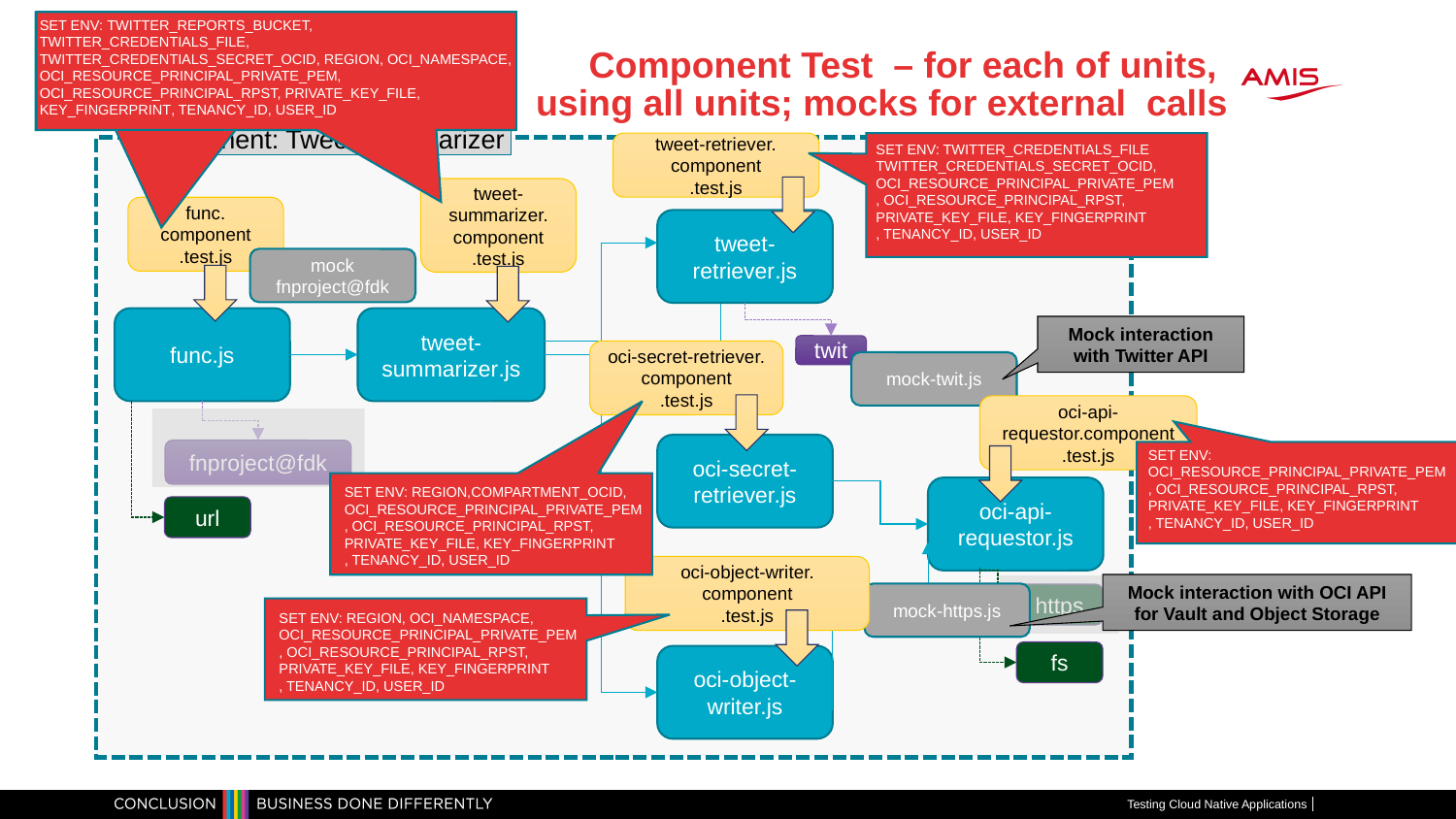

SET ENV: TWITTER_REPORTS_BUCKET,  TWITTER_CREDENTIALS_FILE, TWITTER_CREDENTIALS_SECRET_OCID, REGION, OCI_NAMESPACE, OCI_RESOURCE_PRINCIPAL_PRIVATE_PEM, OCI_RESOURCE_PRINCIPAL_RPST, PRIVATE_KEY_FILE, KEY_FINGERPRINT, TENANCY_ID, USER_ID
# Component Test  – for each of units, using all units; mocks for external  calls
Component: Tweet Summarizer
tweet-retriever.
component
.test.js

SET ENV: TWITTER_CREDENTIALS_FILE
TWITTER_CREDENTIALS_SECRET_OCID, OCI_RESOURCE_PRINCIPAL_PRIVATE_PEM
, OCI_RESOURCE_PRINCIPAL_RPST,
PRIVATE_KEY_FILE, KEY_FINGERPRINT
, TENANCY_ID, USER_ID

tweet-summarizer.
component
.test.js
func.
component
.test.js
tweet-retriever.js
mock fnproject@fdk

func.js
tweet-summarizer.js
Mock interaction with Twitter API
twit
oci-secret-retriever.
component
.test.js
mock-twit.js

oci-api-requestor.component
.test.js

oci-secret-retriever.js
fnproject@fdk

SET ENV: OCI_RESOURCE_PRINCIPAL_PRIVATE_PEM
, OCI_RESOURCE_PRINCIPAL_RPST,
PRIVATE_KEY_FILE, KEY_FINGERPRINT
, TENANCY_ID, USER_ID

oci-api-requestor.js
SET ENV: REGION,COMPARTMENT_OCID, OCI_RESOURCE_PRINCIPAL_PRIVATE_PEM
, OCI_RESOURCE_PRINCIPAL_RPST,
PRIVATE_KEY_FILE, KEY_FINGERPRINT
, TENANCY_ID, USER_ID

url
oci-object-writer.
component
.test.js
Mock interaction with OCI API for Vault and Object Storage

mock-https.js
https

SET ENV: REGION, OCI_NAMESPACE, OCI_RESOURCE_PRINCIPAL_PRIVATE_PEM
, OCI_RESOURCE_PRINCIPAL_RPST,
PRIVATE_KEY_FILE, KEY_FINGERPRINT
, TENANCY_ID, USER_ID

fs
oci-object-writer.js
Testing Cloud Native Applications